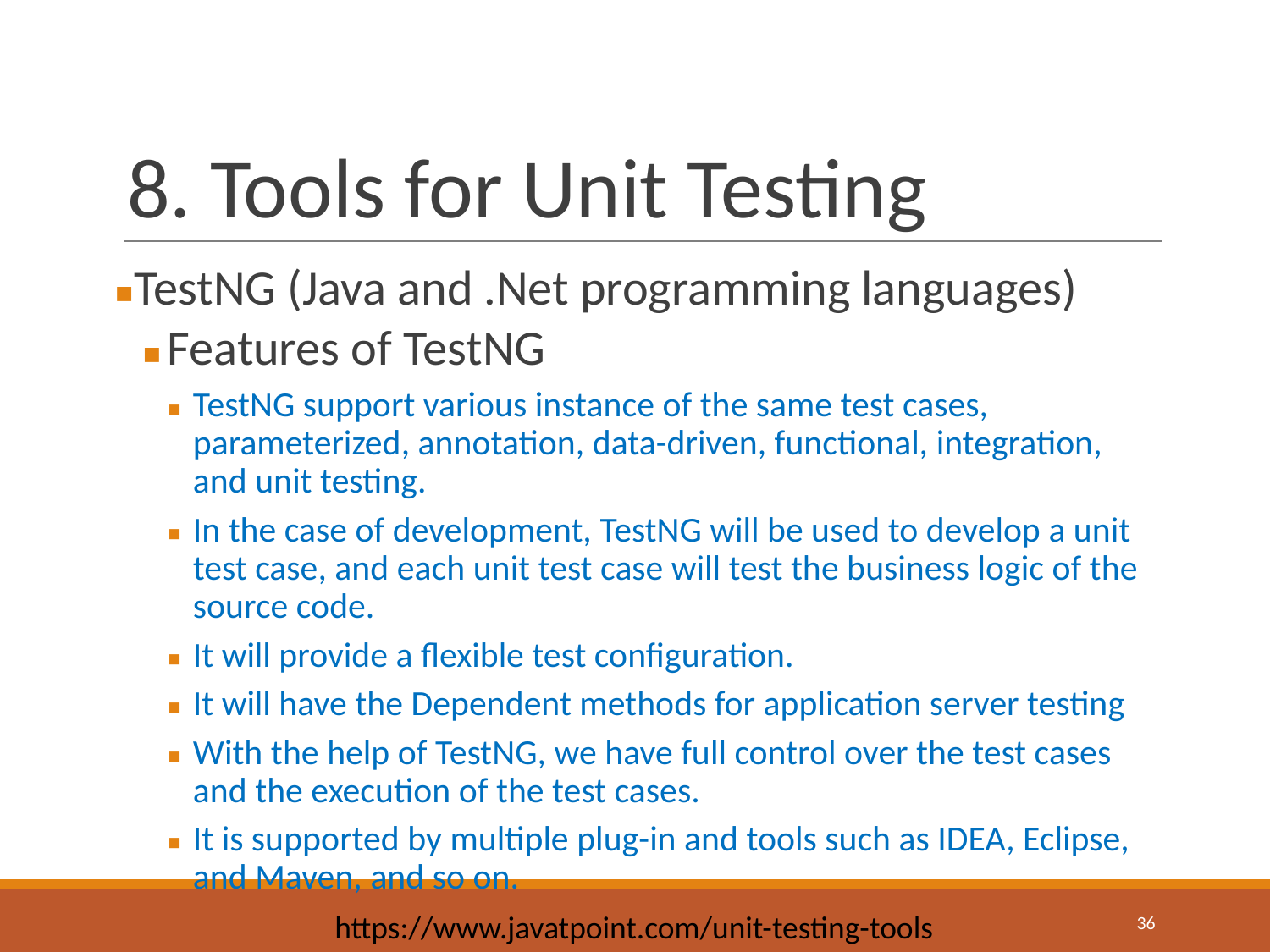

# 8. Tools for Unit Testing
TestNG (Java and .Net programming languages)
Features of TestNG
TestNG support various instance of the same test cases, parameterized, annotation, data-driven, functional, integration, and unit testing.
In the case of development, TestNG will be used to develop a unit test case, and each unit test case will test the business logic of the source code.
It will provide a flexible test configuration.
It will have the Dependent methods for application server testing
With the help of TestNG, we have full control over the test cases and the execution of the test cases.
It is supported by multiple plug-in and tools such as IDEA, Eclipse, and Maven, and so on.

36
https://www.javatpoint.com/unit-testing-tools